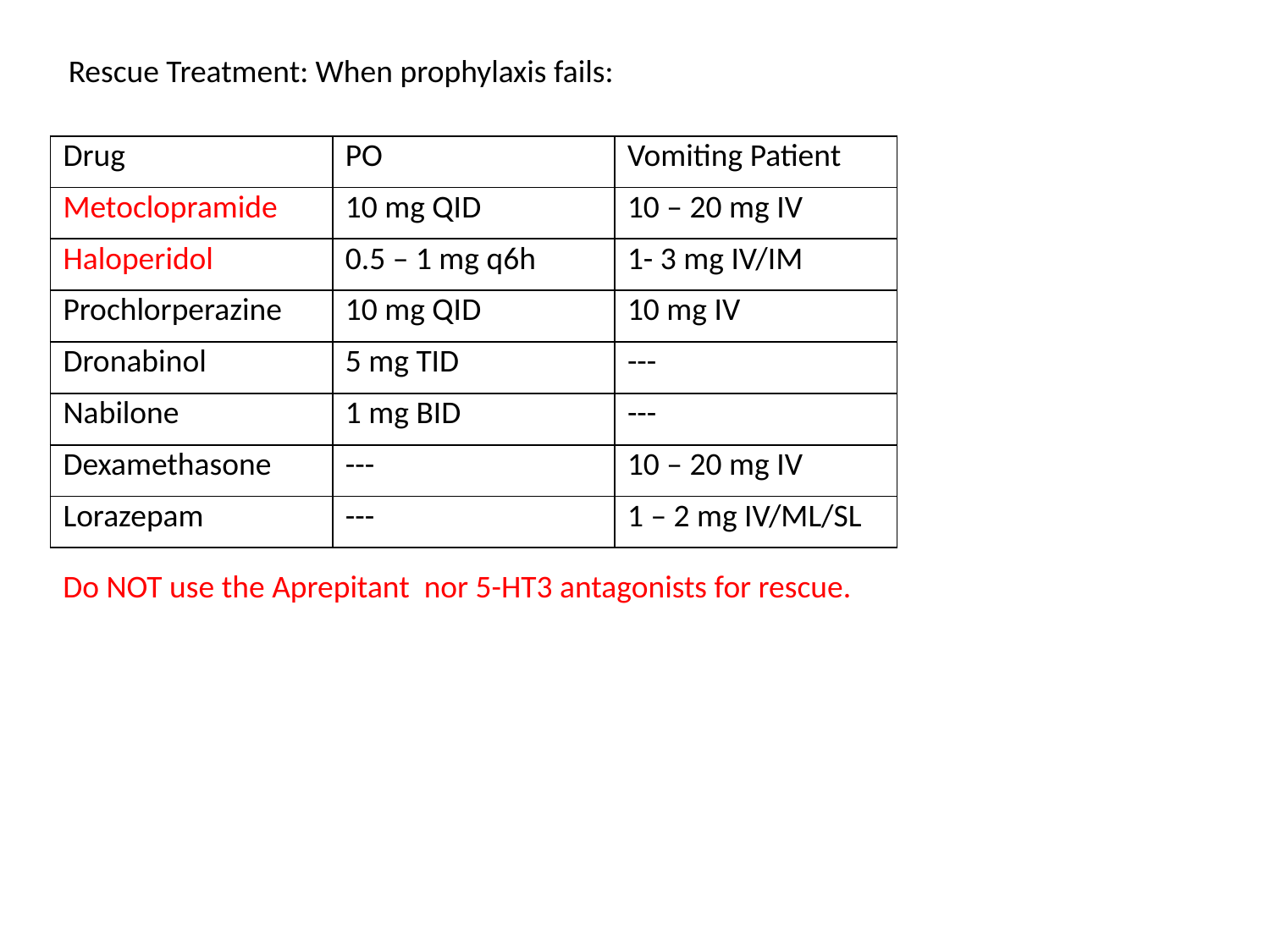

Rescue Treatment: When prophylaxis fails:
| Drug | PO | Vomiting Patient |
| --- | --- | --- |
| Metoclopramide | 10 mg QID | 10 – 20 mg IV |
| Haloperidol | 0.5 – 1 mg q6h | 1- 3 mg IV/IM |
| Prochlorperazine | 10 mg QID | 10 mg IV |
| Dronabinol | 5 mg TID | --- |
| Nabilone | 1 mg BID | --- |
| Dexamethasone | --- | 10 – 20 mg IV |
| Lorazepam | --- | 1 – 2 mg IV/ML/SL |
Do NOT use the Aprepitant  nor 5-HT3 antagonists for rescue.